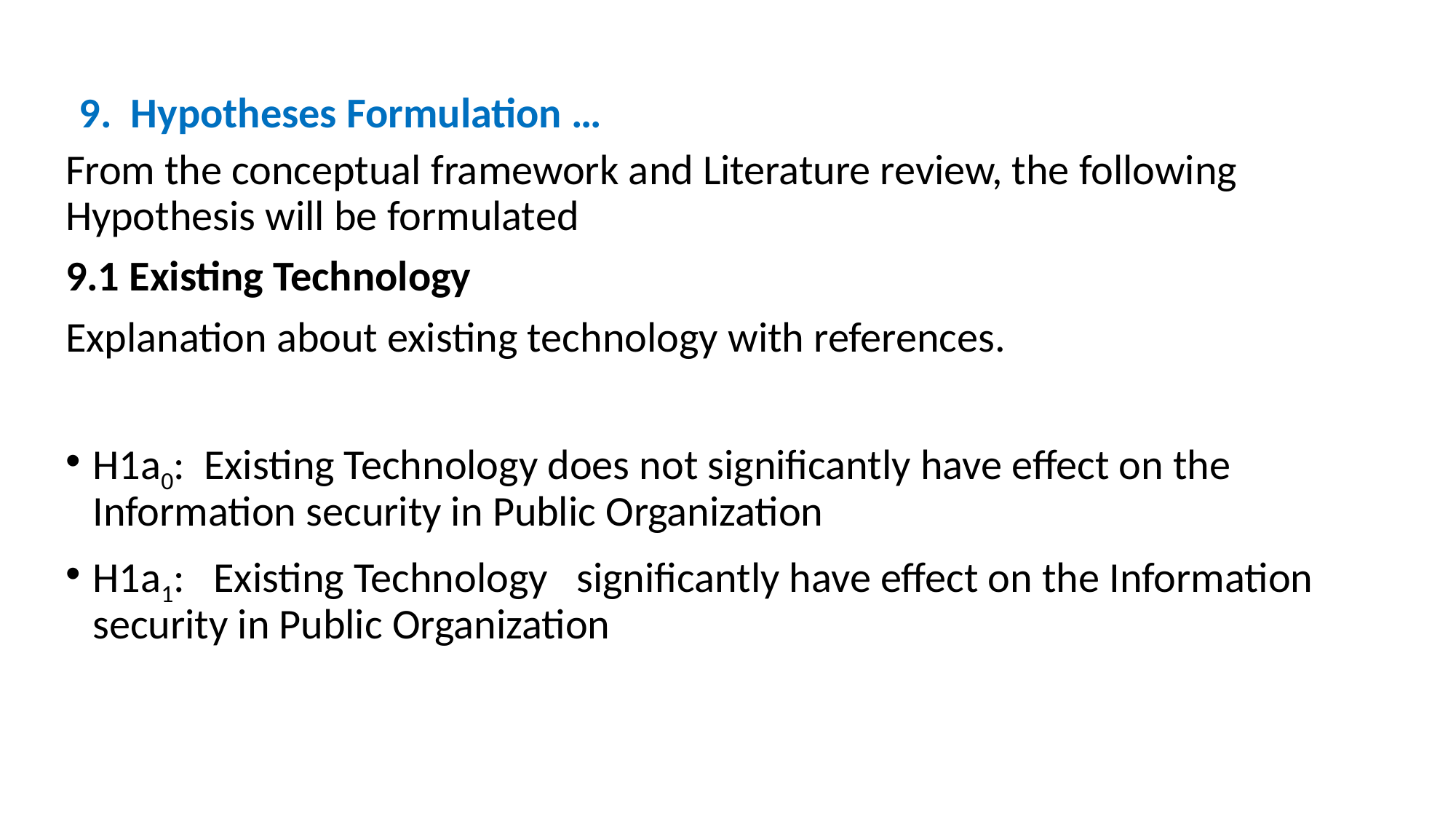

9.  Hypotheses Formulation …
From the conceptual framework and Literature review, the following Hypothesis will be formulated
9.1 Existing Technology
Explanation about existing technology with references.

H1a0:  Existing Technology does not significantly have effect on the Information security in Public Organization
H1a1:   Existing Technology   significantly have effect on the Information security in Public Organization